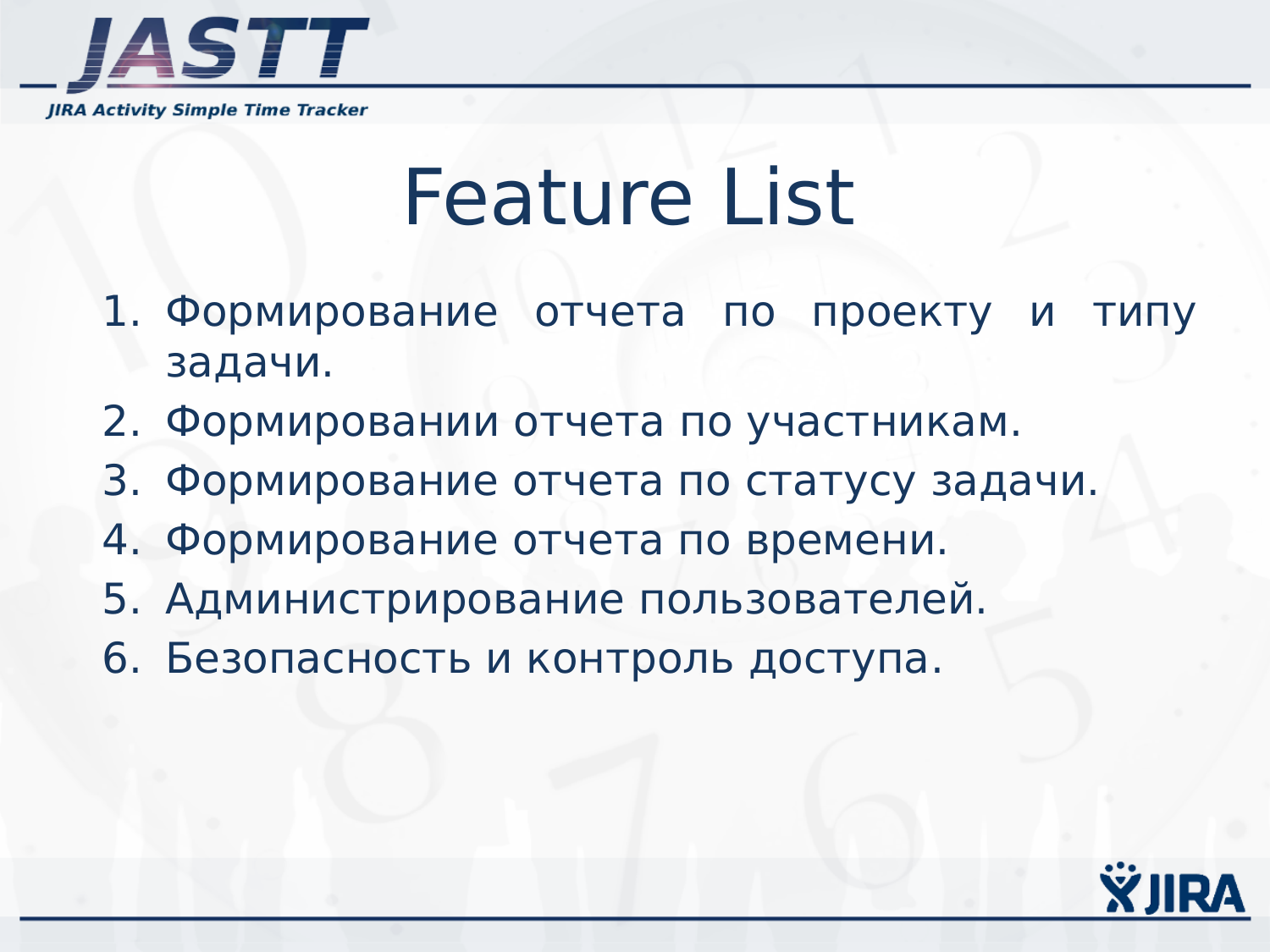

# Feature List
Формирование отчета по проекту и типу задачи.
Формировании отчета по участникам.
Формирование отчета по статусу задачи.
Формирование отчета по времени.
Администрирование пользователей.
Безопасность и контроль доступа.